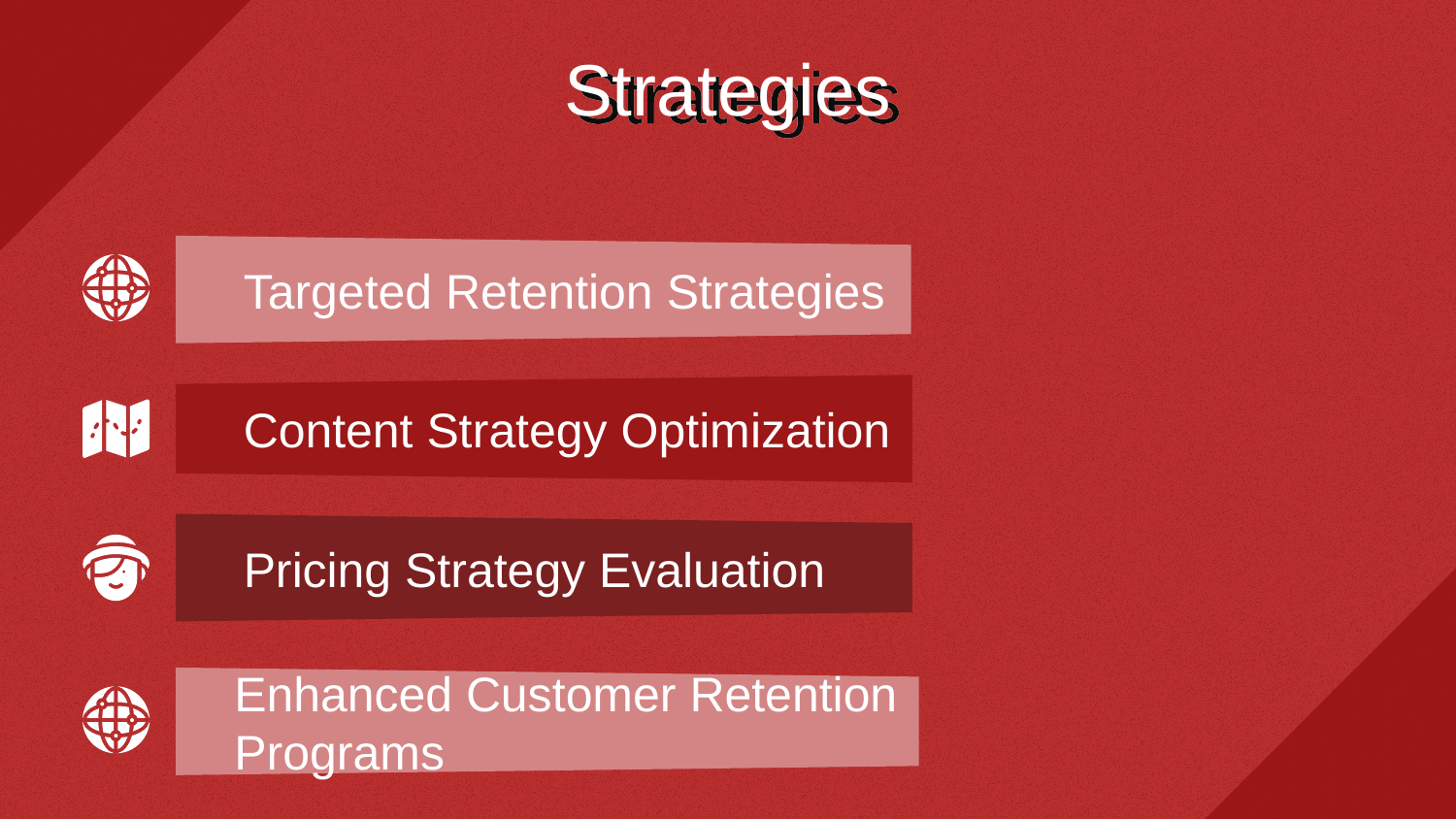

# Strategies

Targeted Retention Strategies

Content Strategy Optimization

Pricing Strategy Evaluation

Enhanced Customer Retention Programs